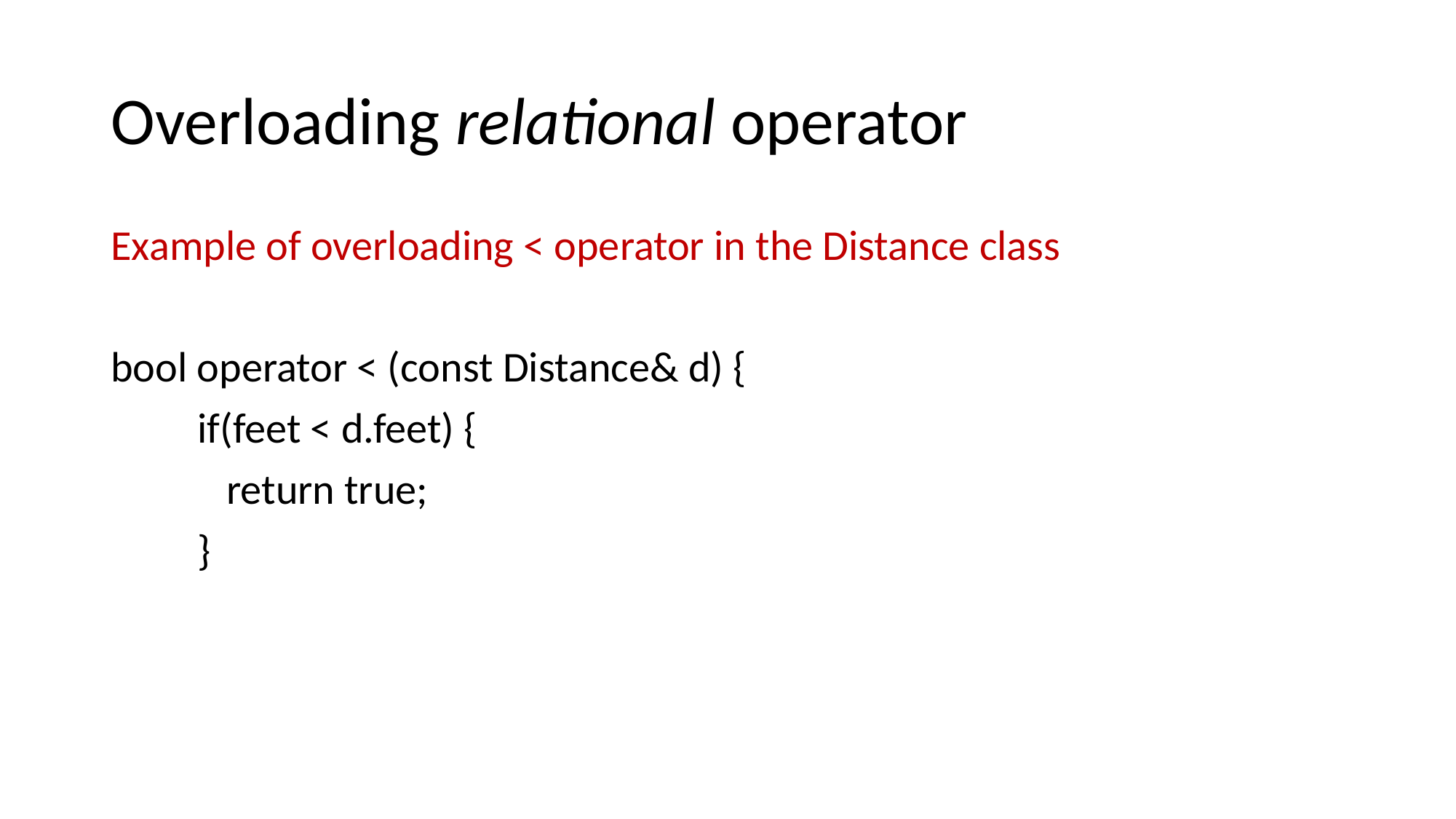

# Overloading relational operator
Example of overloading < operator in the Distance class

bool operator < (const Distance& d) {
         if(feet < d.feet) {
            return true;
         }